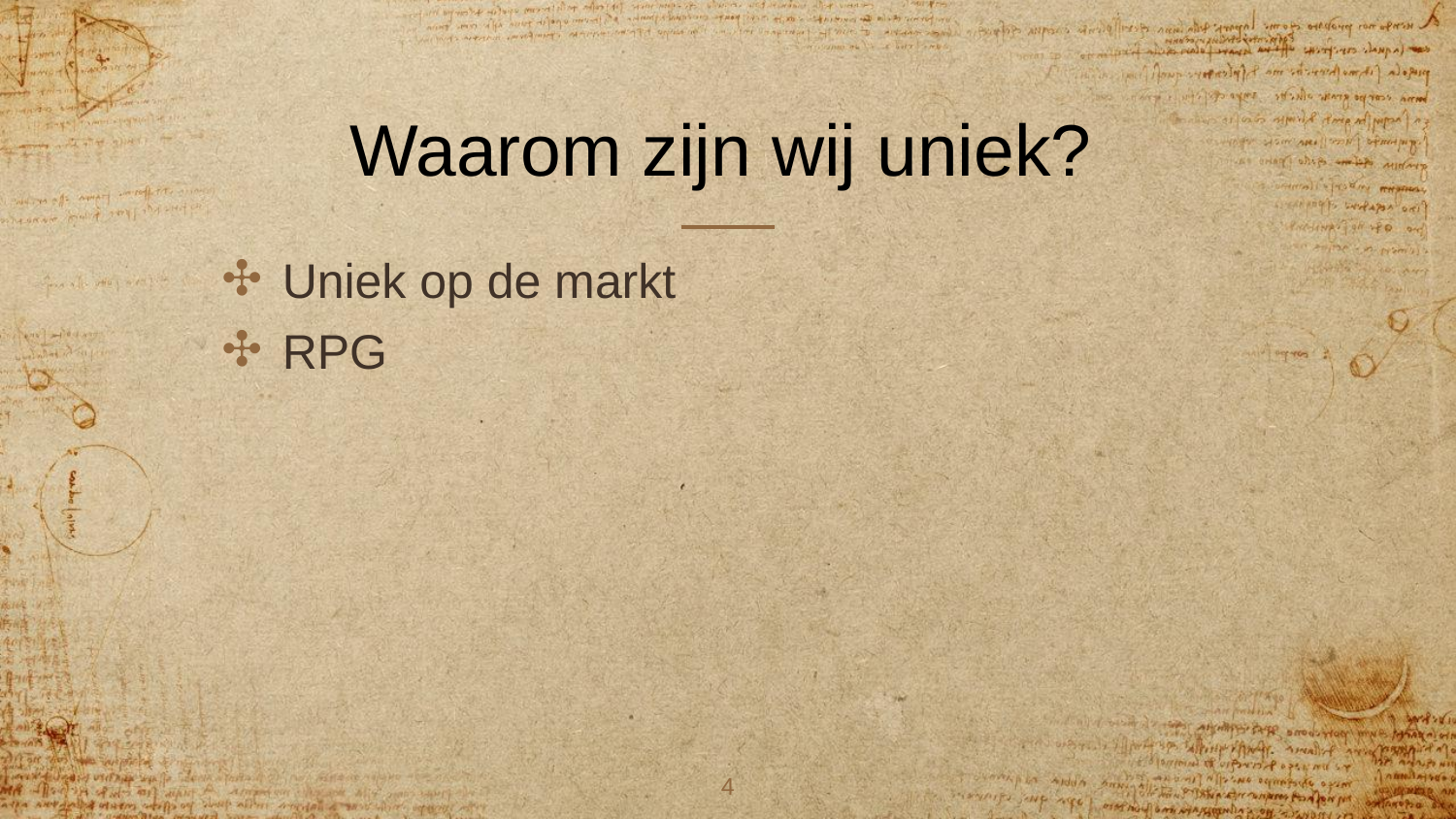

# Waarom zijn wij uniek?
Uniek op de markt
RPG
4